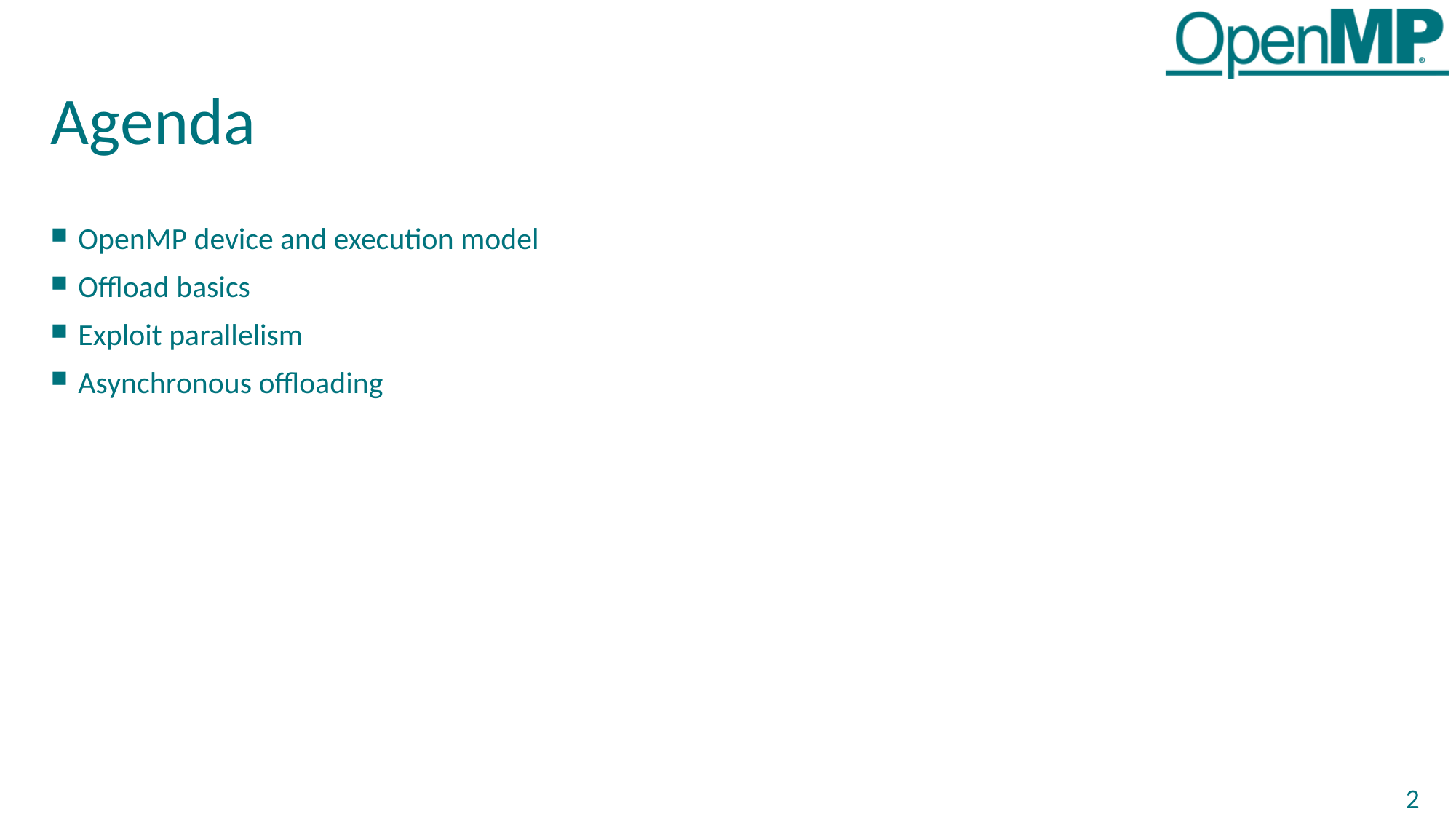

# Agenda
OpenMP device and execution model
Offload basics
Exploit parallelism
Asynchronous offloading
2